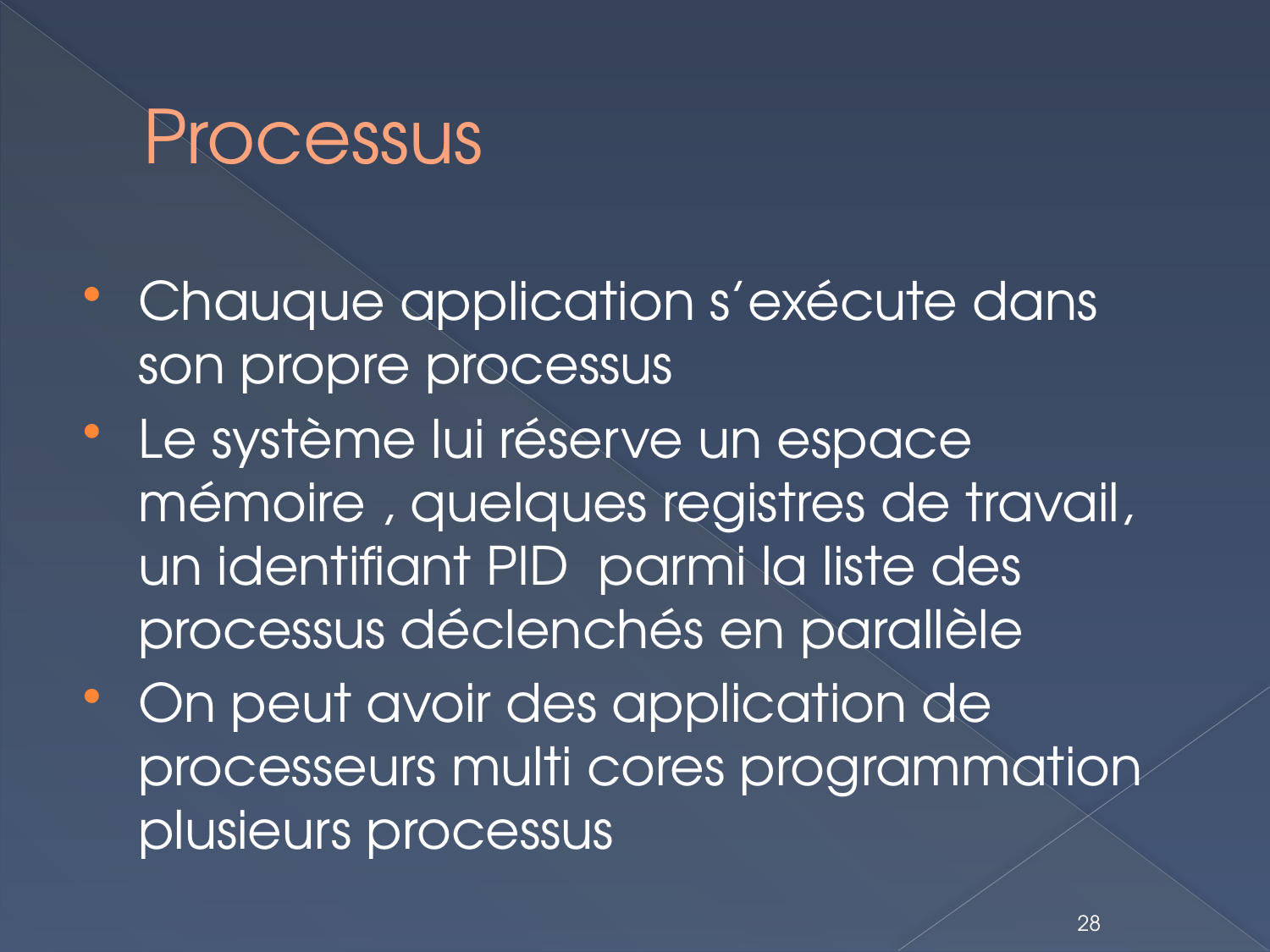

# Processus
Chauque application s’exécute dans son propre processus
Le système lui réserve un espace mémoire , quelques registres de travail, un identifiant PID  parmi la liste des processus déclenchés en parallèle
On peut avoir des application de processeurs multi cores programmation plusieurs processus
28